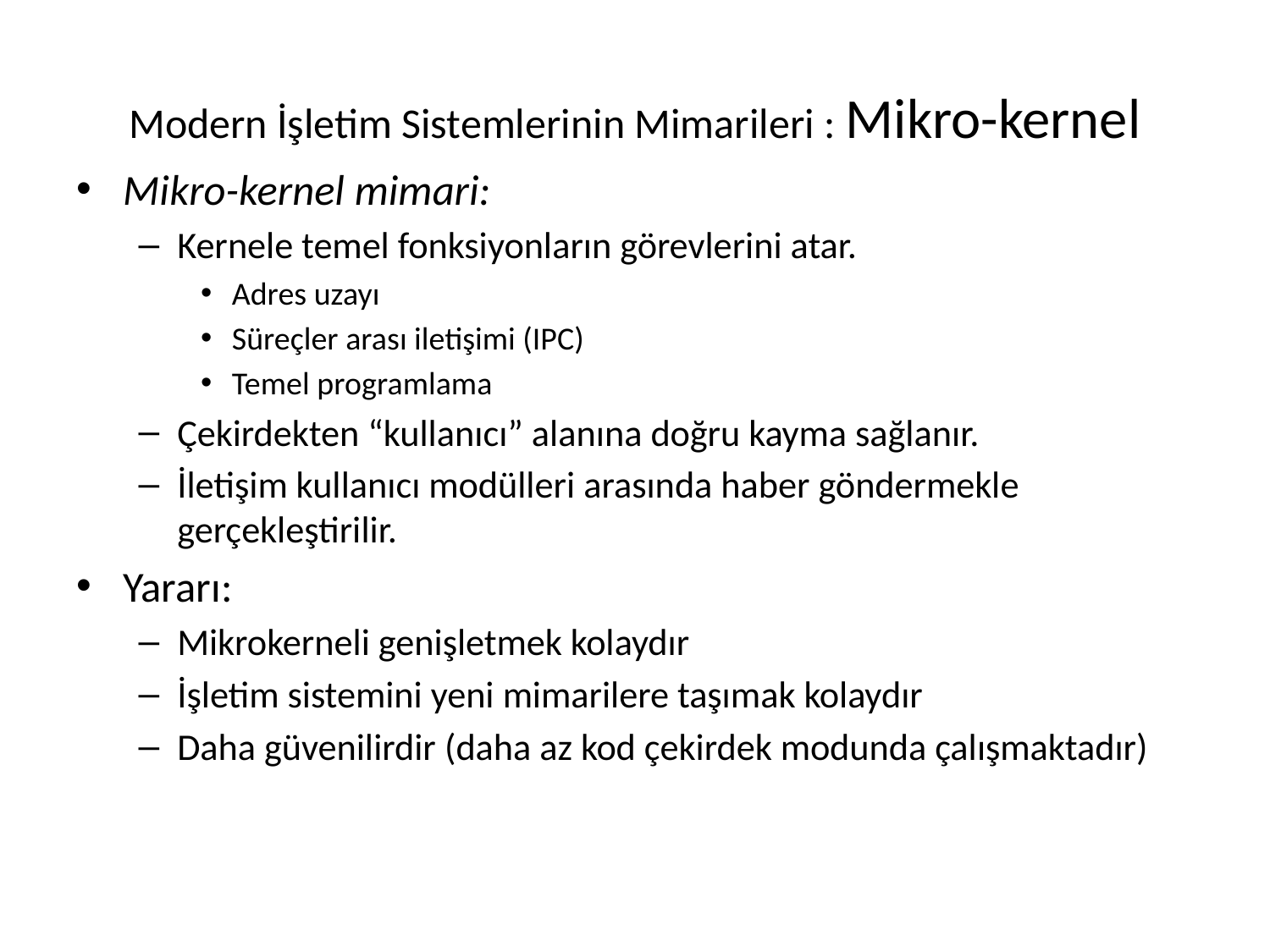

# Modern İşletim Sistemlerinin Mimarileri : Mikro-kernel
Mikro-kernel mimari:
Kernele temel fonksiyonların görevlerini atar.
Adres uzayı
Süreçler arası iletişimi (IPC)
Temel programlama
Çekirdekten “kullanıcı” alanına doğru kayma sağlanır.
İletişim kullanıcı modülleri arasında haber göndermekle gerçekleştirilir.
Yararı:
Mikrokerneli genişletmek kolaydır
İşletim sistemini yeni mimarilere taşımak kolaydır
Daha güvenilirdir (daha az kod çekirdek modunda çalışmaktadır)